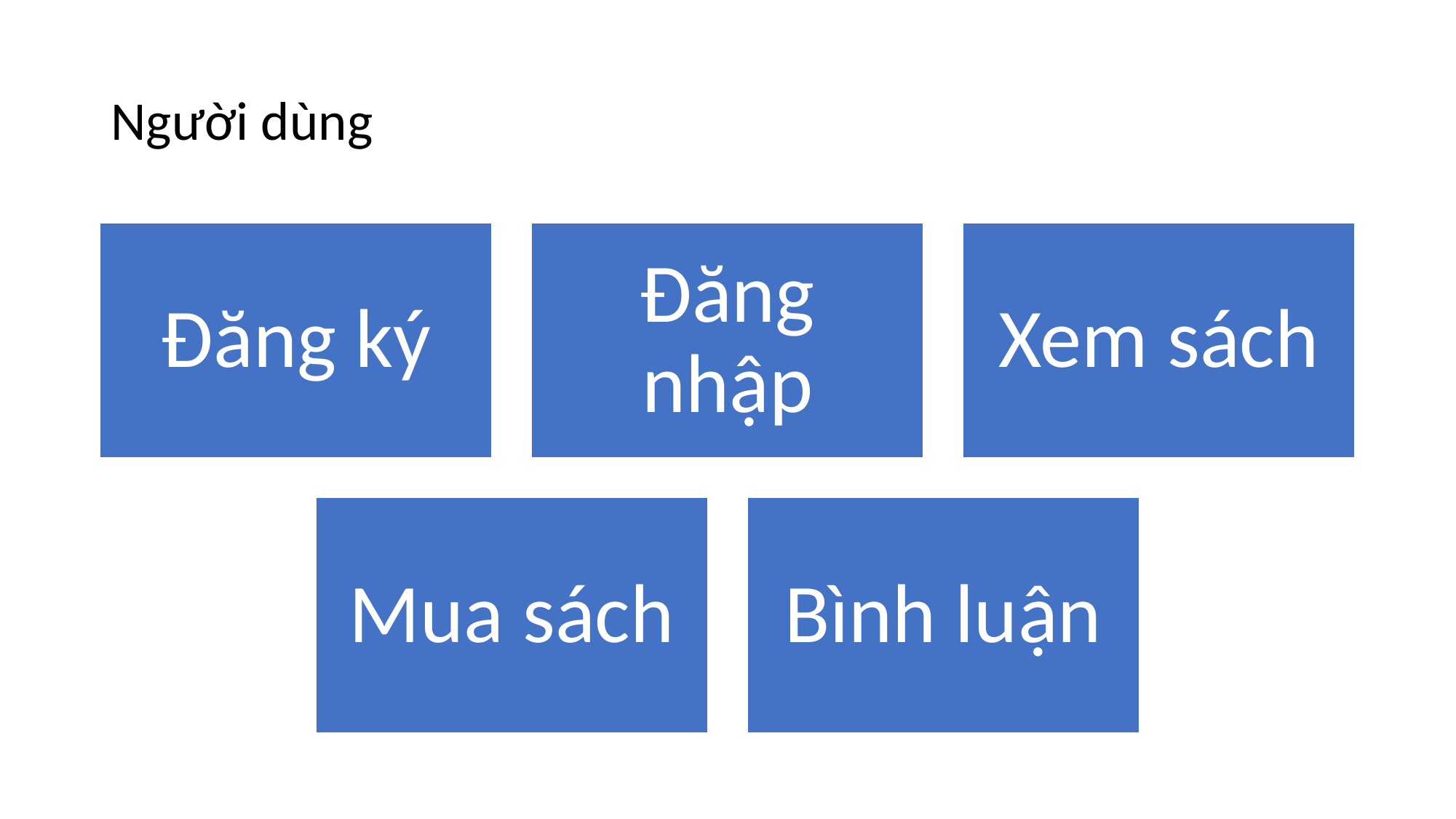

# Người dùng
Đăng ký
Đăng nhập
Xem sách
Mua sách
Bình luận